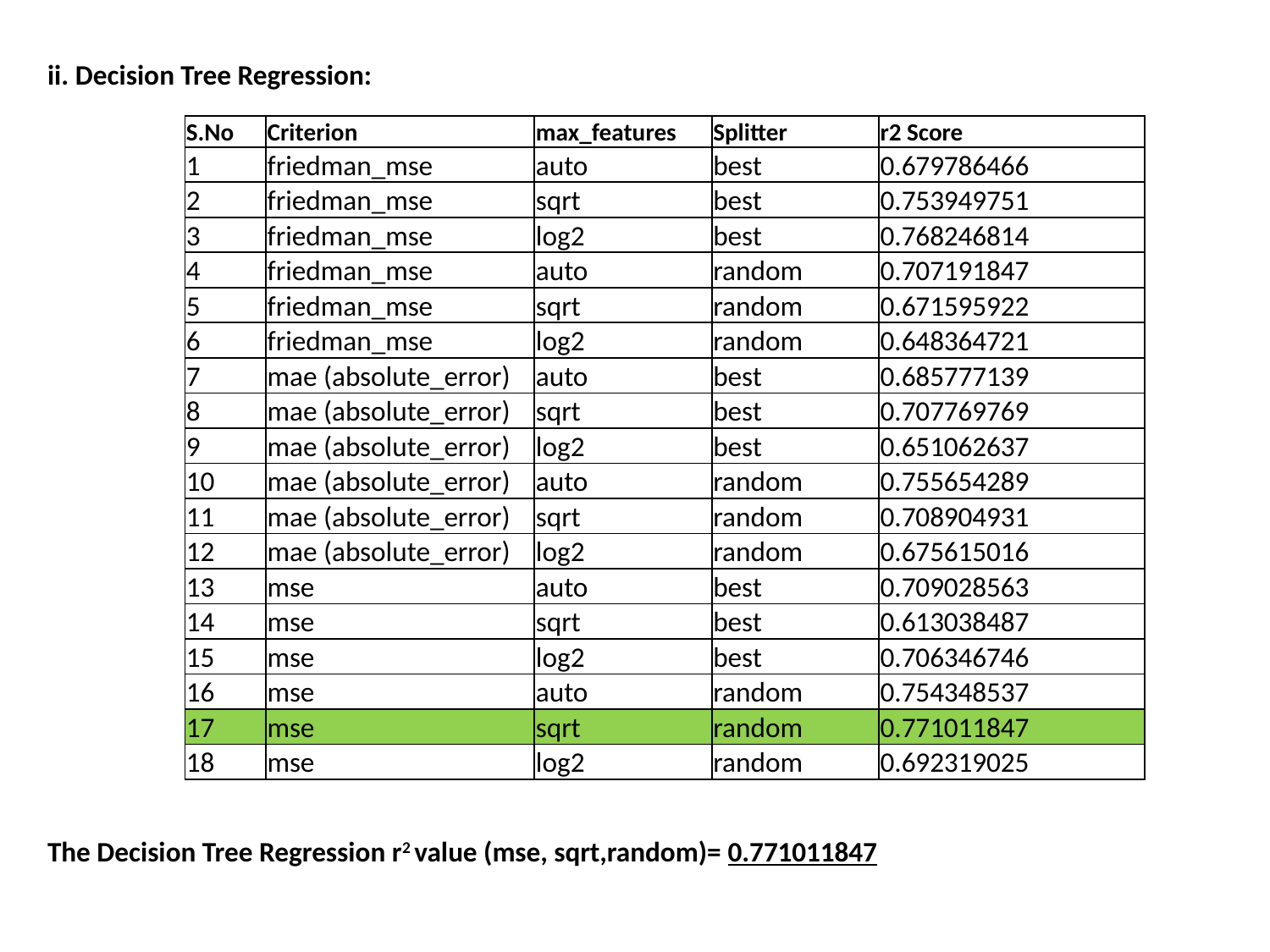

ii. Decision Tree Regression:

The Decision Tree Regression r2 value (mse, sqrt,random)= 0.771011847
| S.No | Criterion | max\_features | Splitter | r2 Score |
| --- | --- | --- | --- | --- |
| 1 | friedman\_mse | auto | best | 0.679786466 |
| 2 | friedman\_mse | sqrt | best | 0.753949751 |
| 3 | friedman\_mse | log2 | best | 0.768246814 |
| 4 | friedman\_mse | auto | random | 0.707191847 |
| 5 | friedman\_mse | sqrt | random | 0.671595922 |
| 6 | friedman\_mse | log2 | random | 0.648364721 |
| 7 | mae (absolute\_error) | auto | best | 0.685777139 |
| 8 | mae (absolute\_error) | sqrt | best | 0.707769769 |
| 9 | mae (absolute\_error) | log2 | best | 0.651062637 |
| 10 | mae (absolute\_error) | auto | random | 0.755654289 |
| 11 | mae (absolute\_error) | sqrt | random | 0.708904931 |
| 12 | mae (absolute\_error) | log2 | random | 0.675615016 |
| 13 | mse | auto | best | 0.709028563 |
| 14 | mse | sqrt | best | 0.613038487 |
| 15 | mse | log2 | best | 0.706346746 |
| 16 | mse | auto | random | 0.754348537 |
| 17 | mse | sqrt | random | 0.771011847 |
| 18 | mse | log2 | random | 0.692319025 |